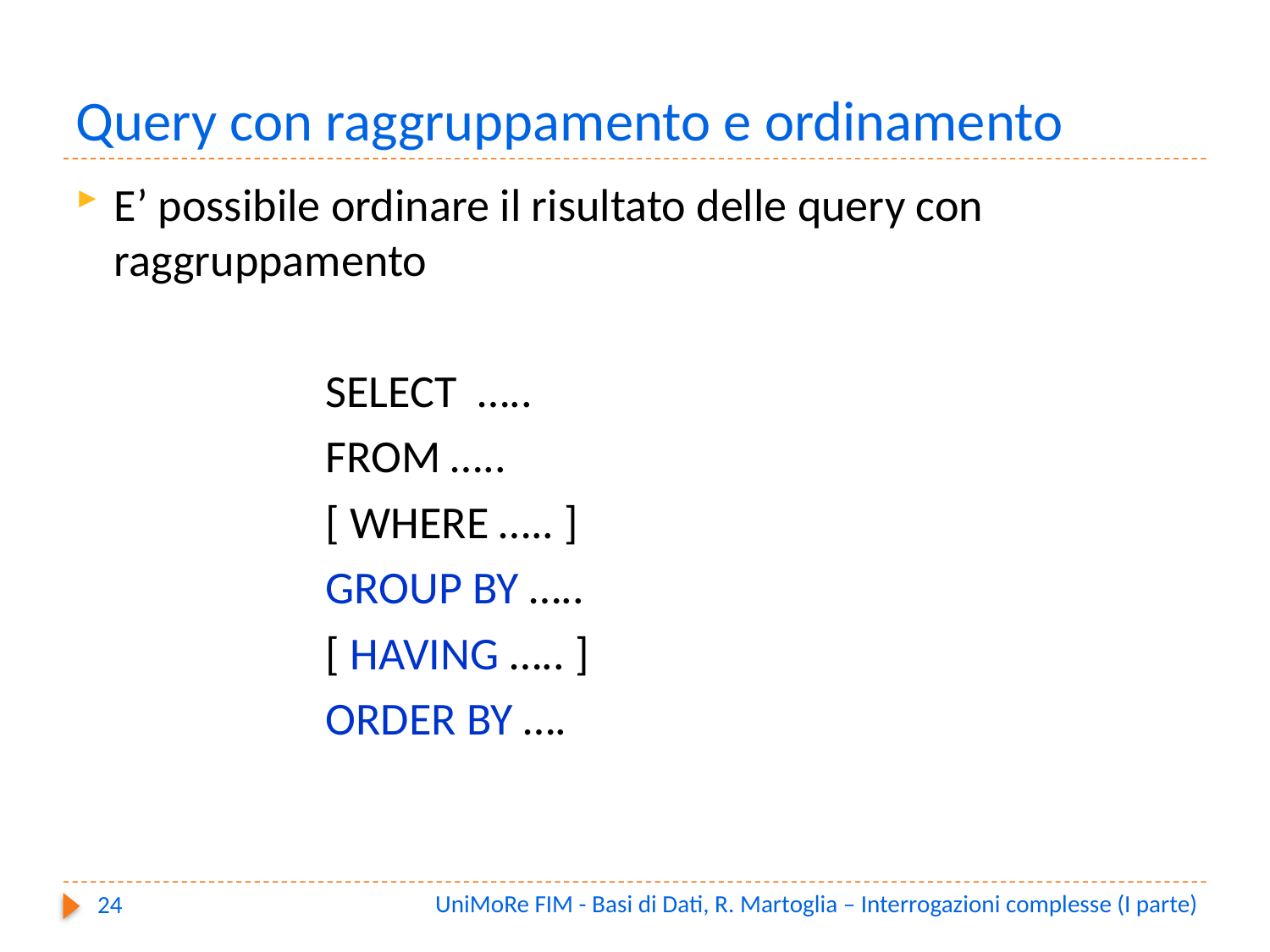

# Query con raggruppamento e ordinamento
E’ possibile ordinare il risultato delle query con raggruppamento

SELECT  …..
FROM …..
[ WHERE ….. ]
GROUP BY …..
[ HAVING ….. ]
ORDER BY ….

UniMoRe FIM - Basi di Dati, R. Martoglia – Interrogazioni complesse (I parte)
24